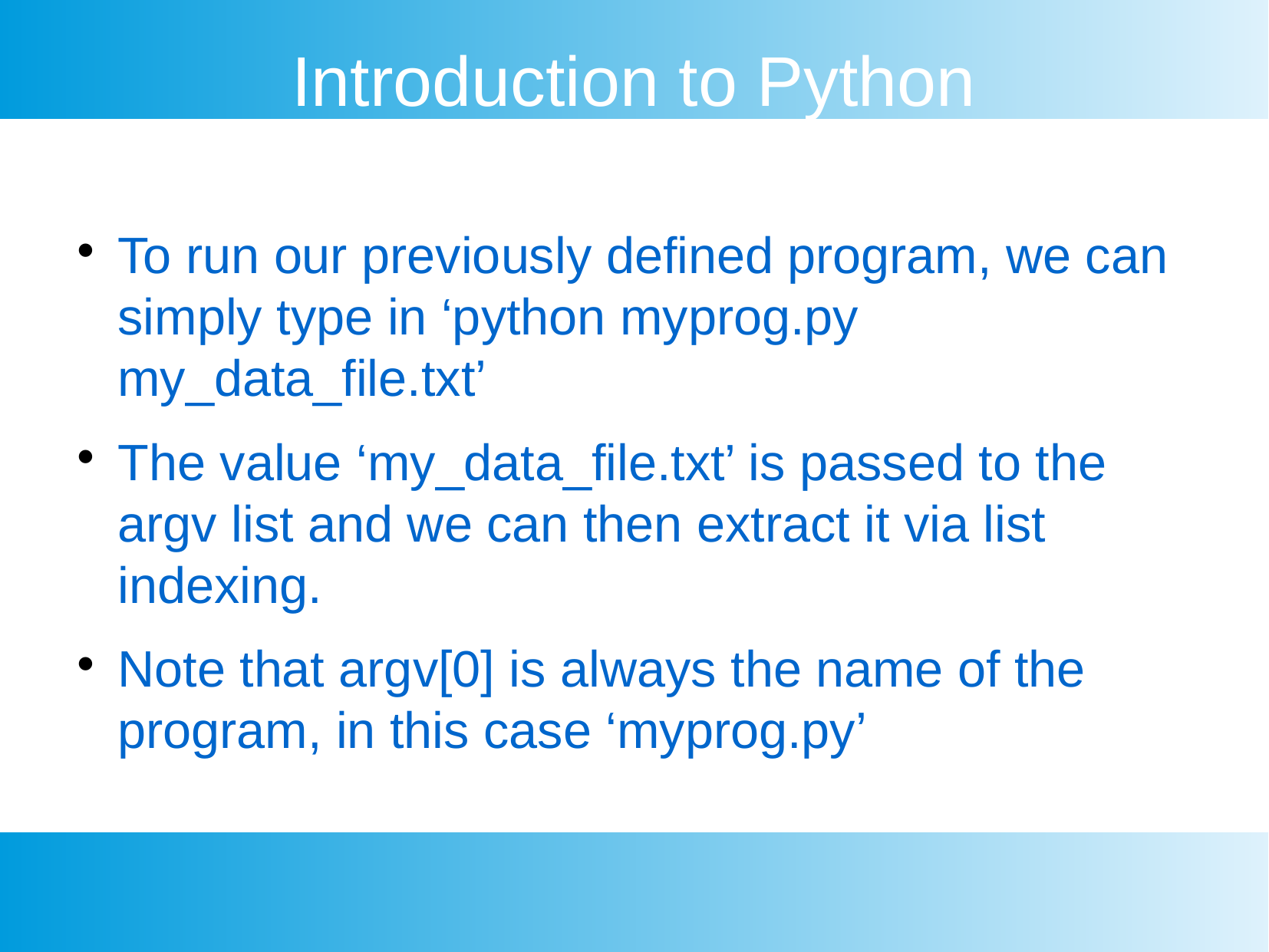

Introduction to Python
To run our previously defined program, we can simply type in ‘python myprog.py my_data_file.txt’
The value ‘my_data_file.txt’ is passed to the argv list and we can then extract it via list indexing.
Note that argv[0] is always the name of the program, in this case ‘myprog.py’